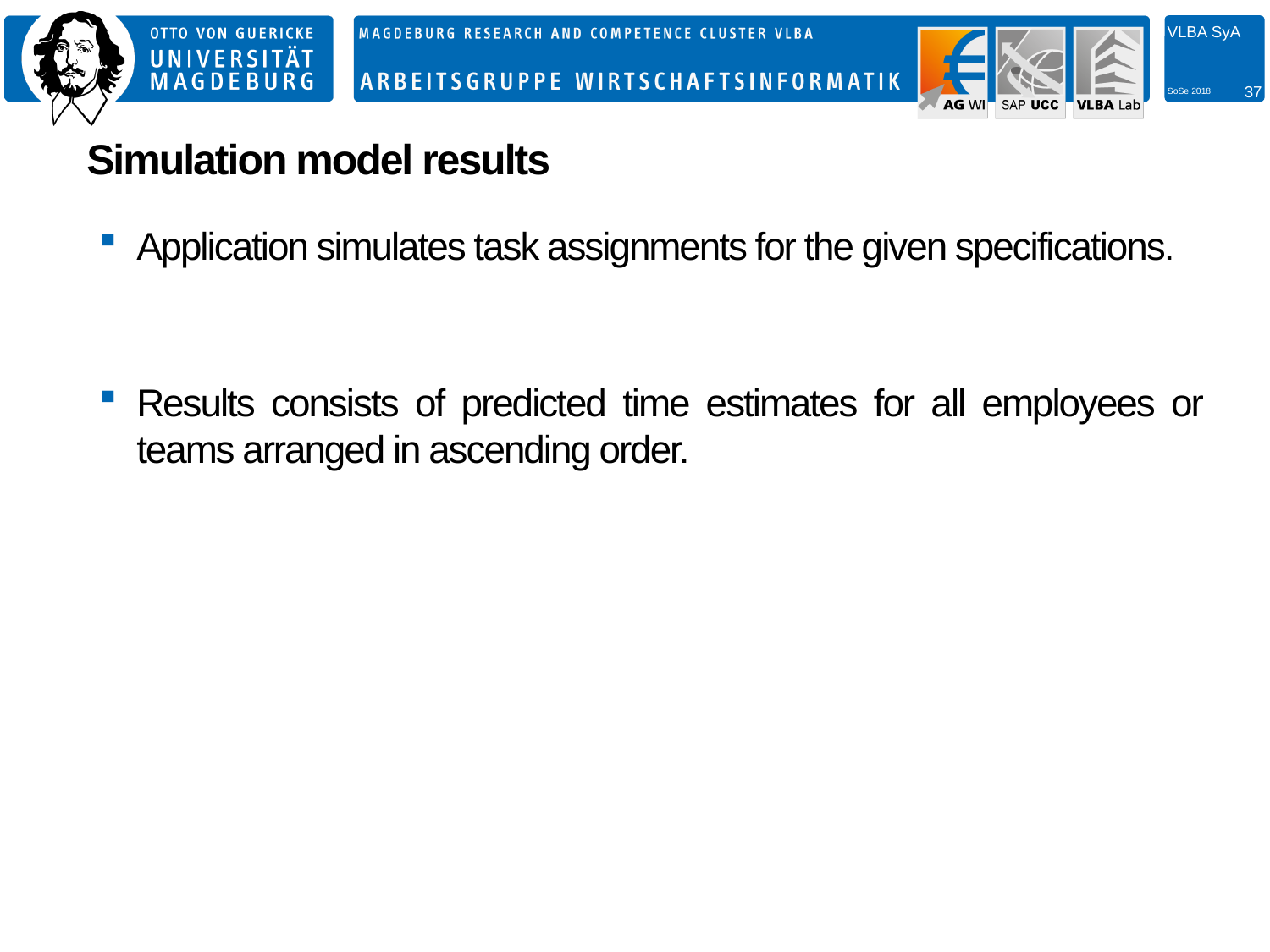

# Simulation model results
Application simulates task assignments for the given specifications.

Results consists of predicted time estimates for all employees or teams arranged in ascending order.